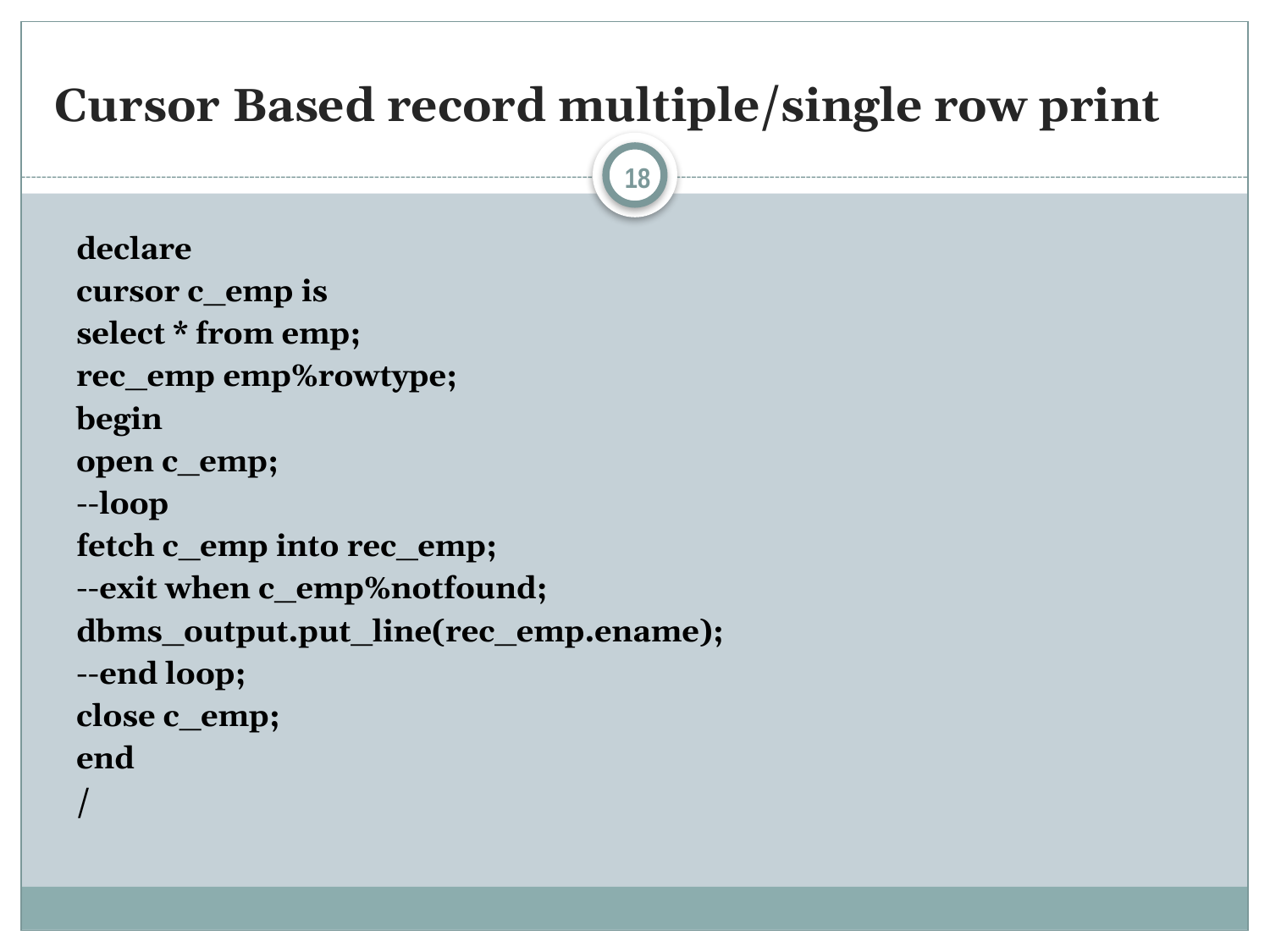

# Cursor Based record multiple/single row print
18
declare
cursor c_emp is
select * from emp;
rec_emp emp%rowtype;
begin
open c_emp;
--loop
fetch c_emp into rec_emp;
--exit when c_emp%notfound;
dbms_output.put_line(rec_emp.ename);
--end loop;
close c_emp;
end
/